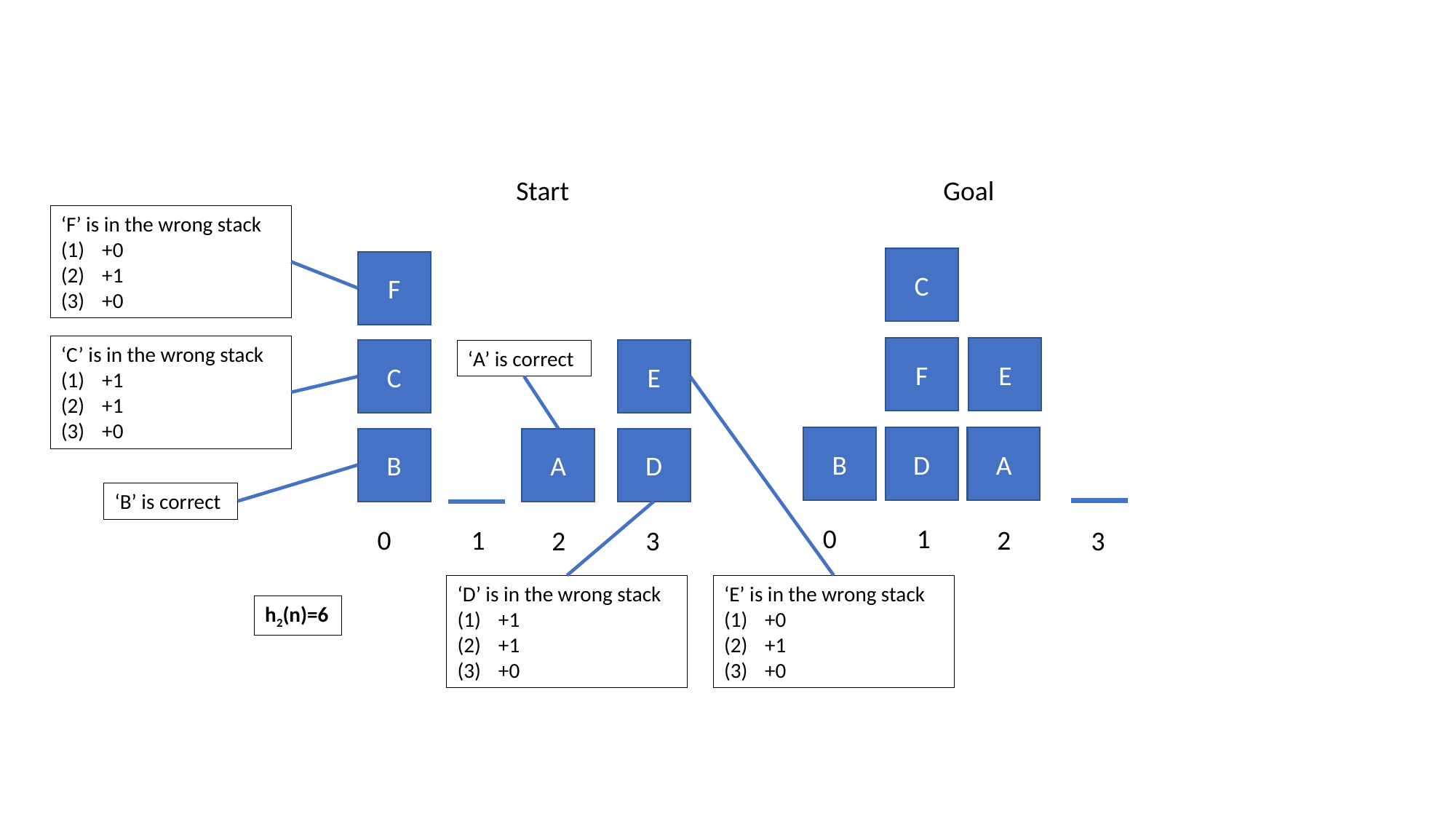

Start
Goal
‘F’ is in the wrong stack
+0
+1
+0
C
F
‘C’ is in the wrong stack
+1
+1
+0
F
E
C
‘A’ is correct
E
B
D
A
B
A
D
‘B’ is correct
0
1
0
1
2
2
3
3
‘D’ is in the wrong stack
+1
+1
+0
‘E’ is in the wrong stack
+0
+1
+0
h2(n)=6